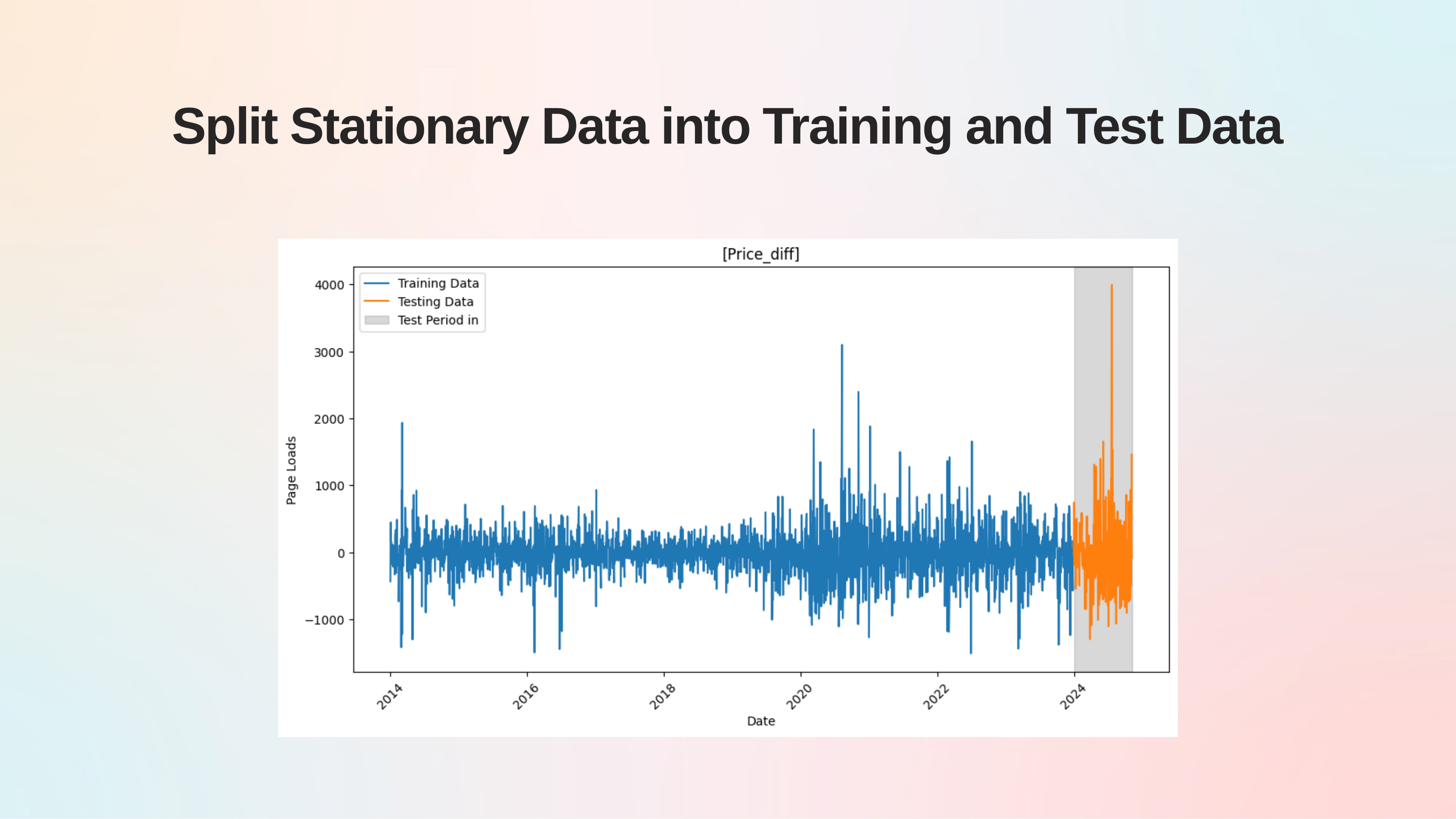

Split Stationary Data into Training and Test Data